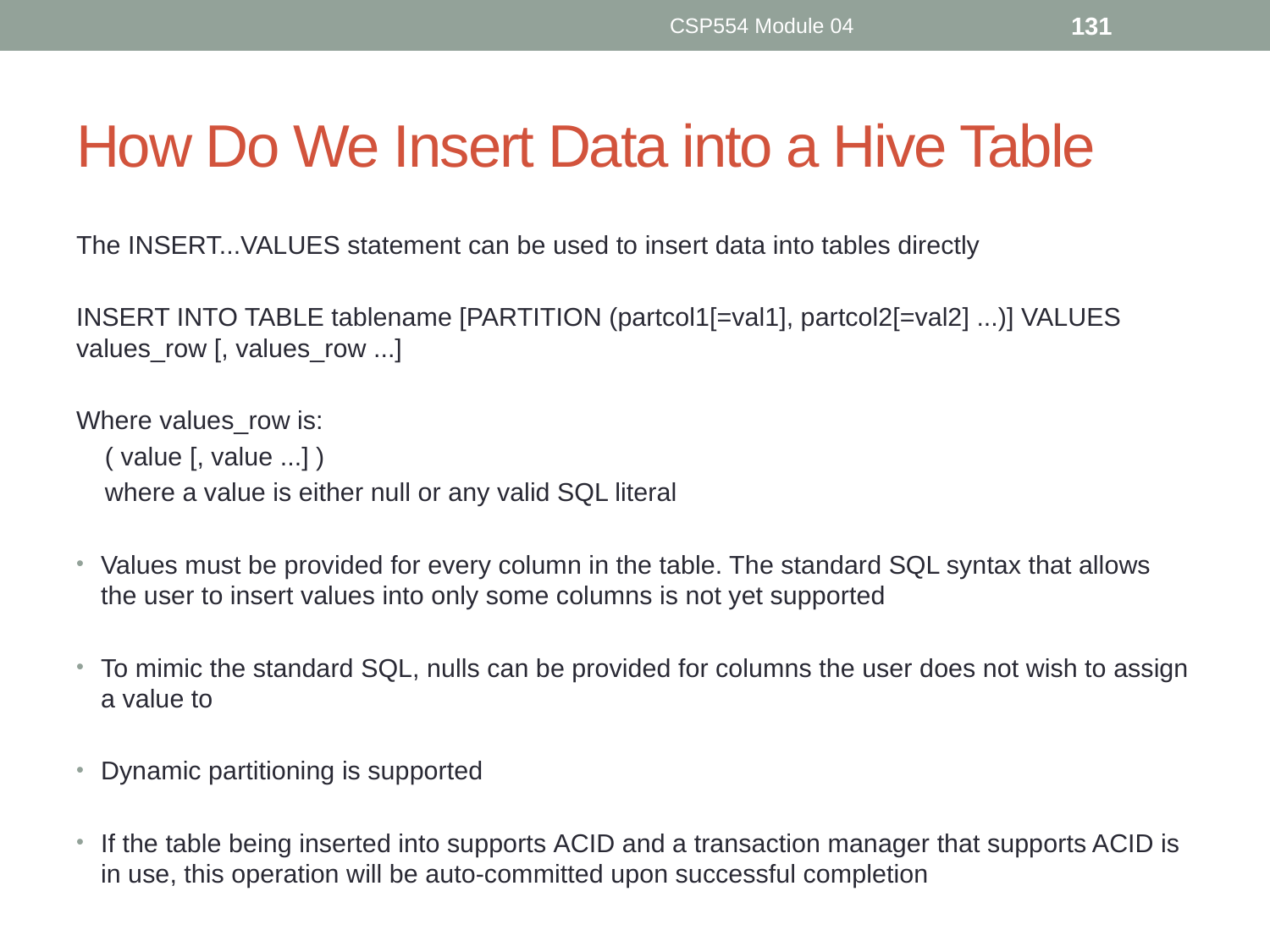

CSP554 Module 04
131
# How Do We Insert Data into a Hive Table
The INSERT...VALUES statement can be used to insert data into tables directly

INSERT INTO TABLE tablename [PARTITION (partcol1[=val1], partcol2[=val2] ...)] VALUES values_row [, values_row ...]

Where values_row is:
    ( value [, value ...] )
    where a value is either null or any valid SQL literal

Values must be provided for every column in the table. The standard SQL syntax that allows the user to insert values into only some columns is not yet supported

To mimic the standard SQL, nulls can be provided for columns the user does not wish to assign a value to

Dynamic partitioning is supported

If the table being inserted into supports ACID and a transaction manager that supports ACID is in use, this operation will be auto-committed upon successful completion